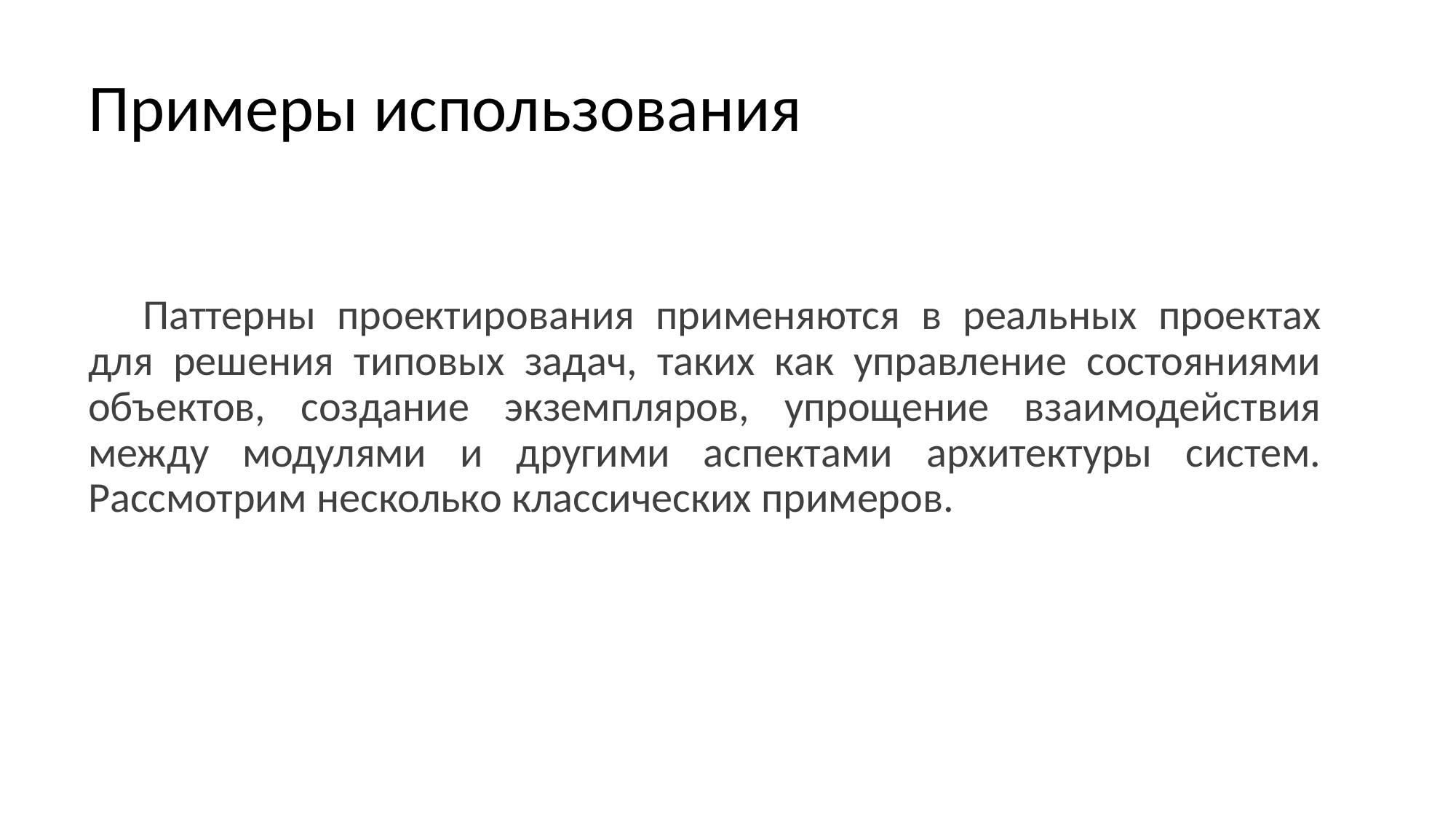

# Примеры использования
Паттерны проектирования применяются в реальных проектах для решения типовых задач, таких как управление состояниями объектов, создание экземпляров, упрощение взаимодействия между модулями и другими аспектами архитектуры систем. Рассмотрим несколько классических примеров.